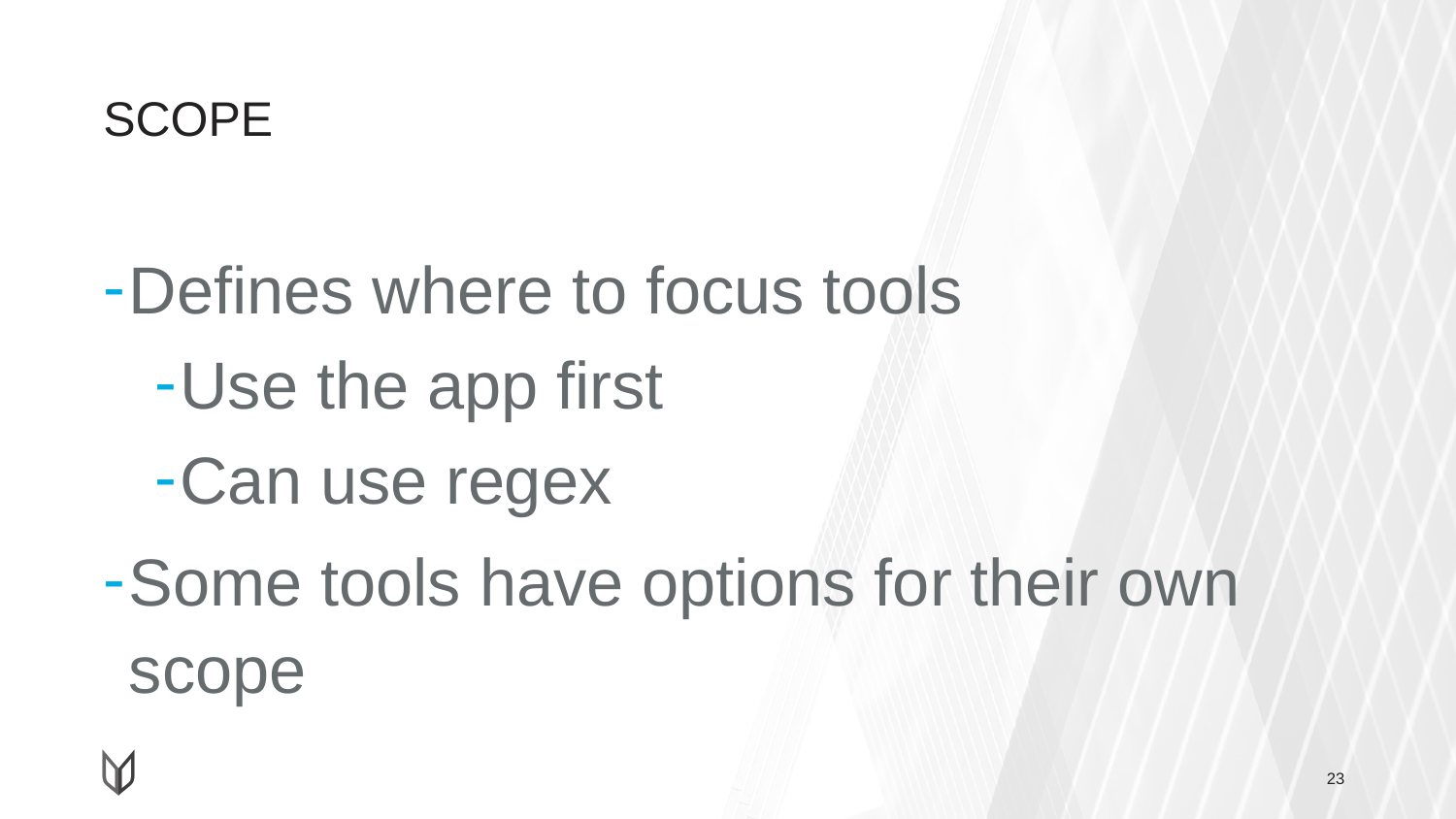

# SCOPE
Defines where to focus tools
Use the app first
Can use regex
Some tools have options for their own scope

23